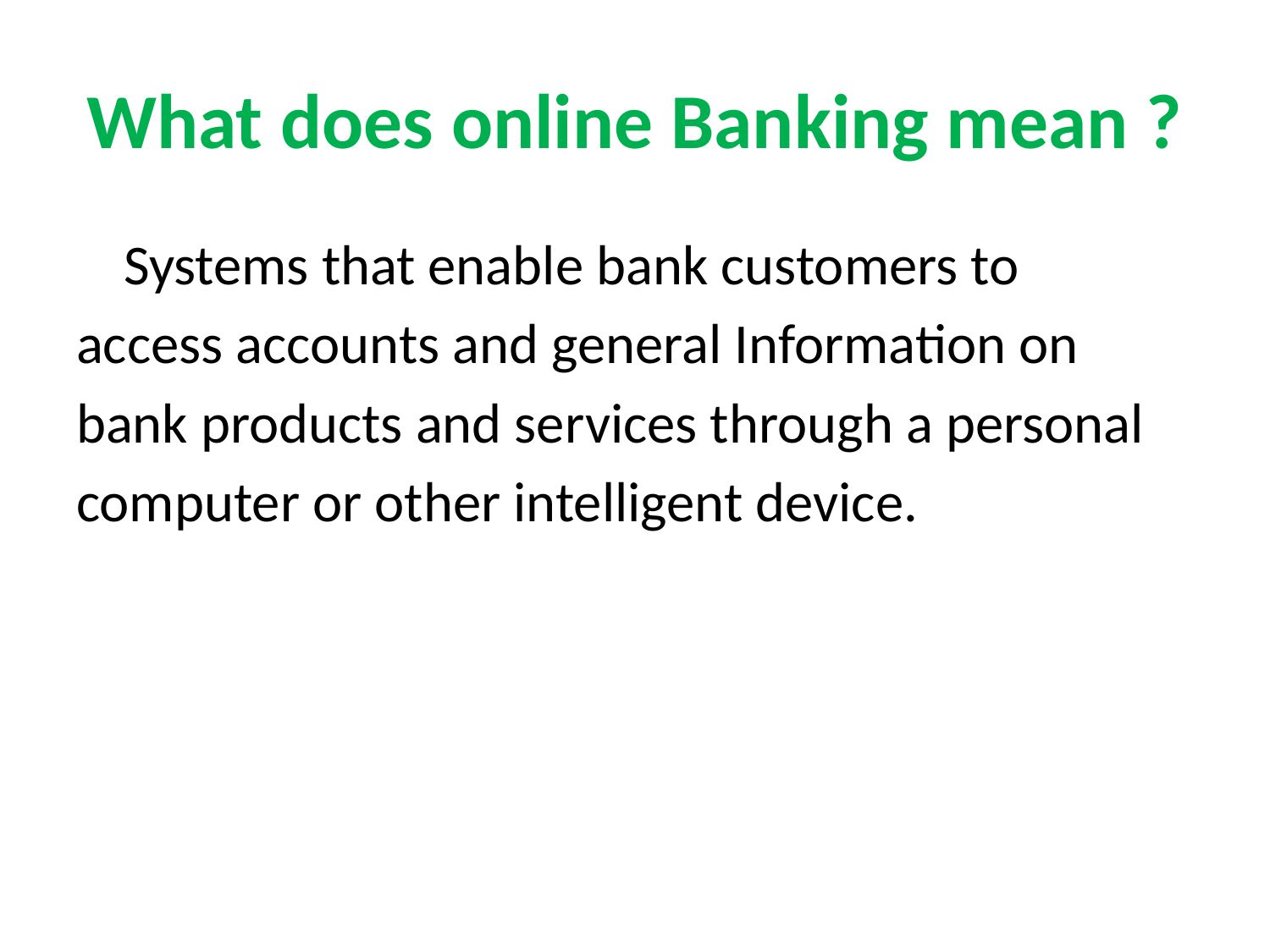

# What does online Banking mean ?
	Systems that enable bank customers to
access accounts and general Information on
bank products and services through a personal
computer or other intelligent device.